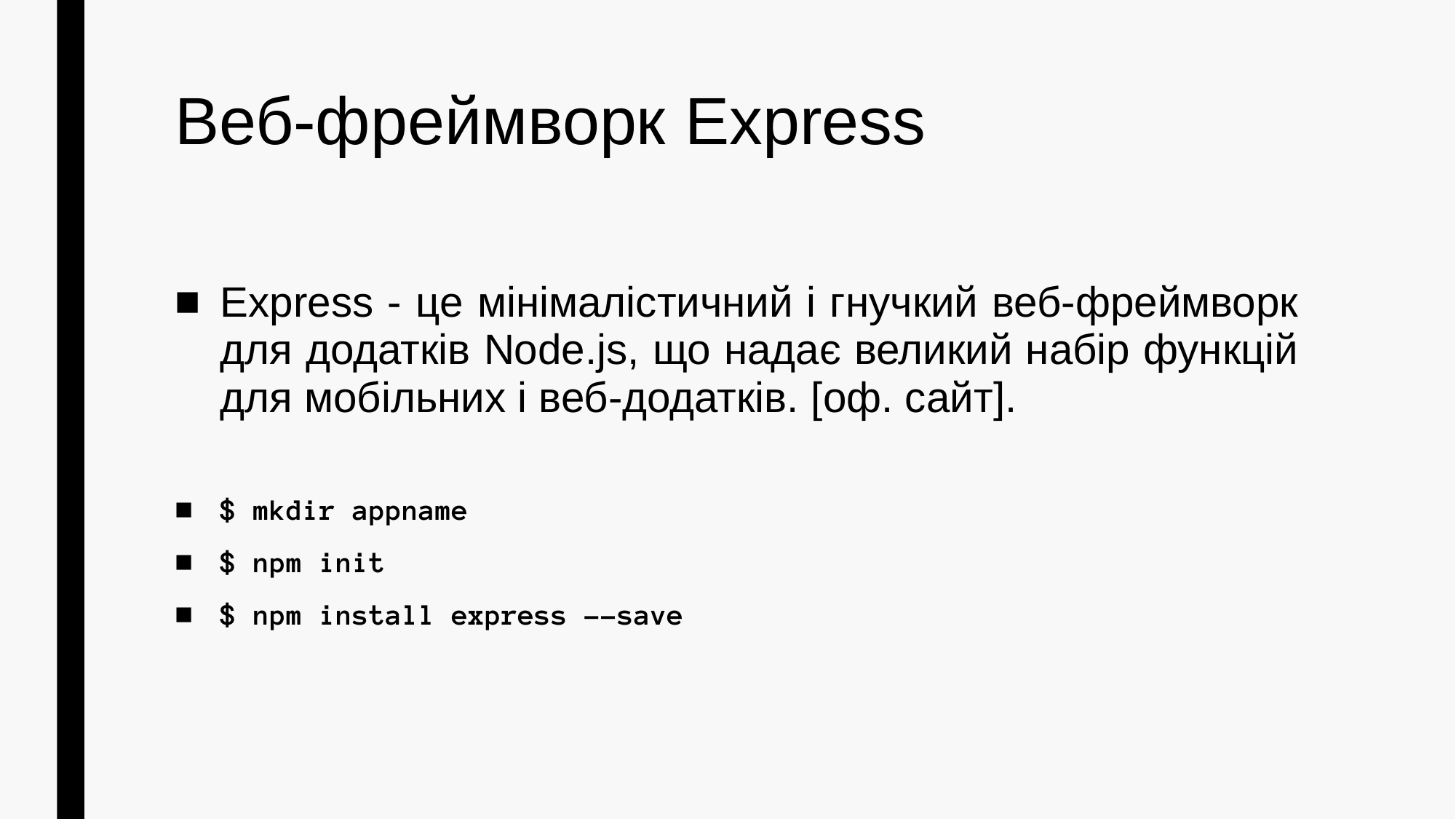

# Веб-фреймворк Express
Express - це мінімалістичний і гнучкий веб-фреймворк для додатків Node.js, що надає великий набір функцій для мобільних і веб-додатків. [оф. сайт].

$ mkdir appname
$ npm init
$ npm install express --save